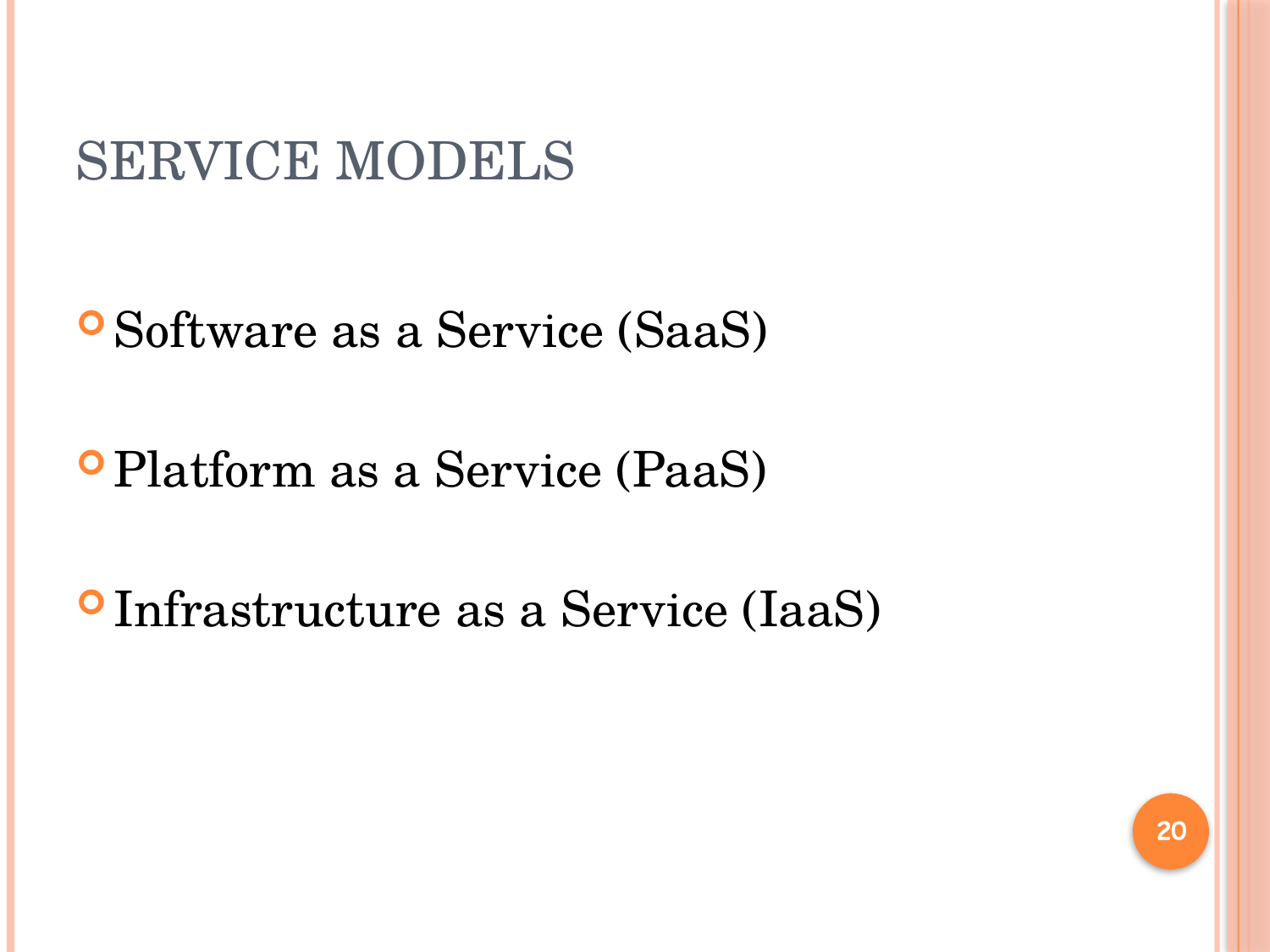

# Service Models

Software as a Service (SaaS)

Platform as a Service (PaaS)

Infrastructure as a Service (IaaS)
20